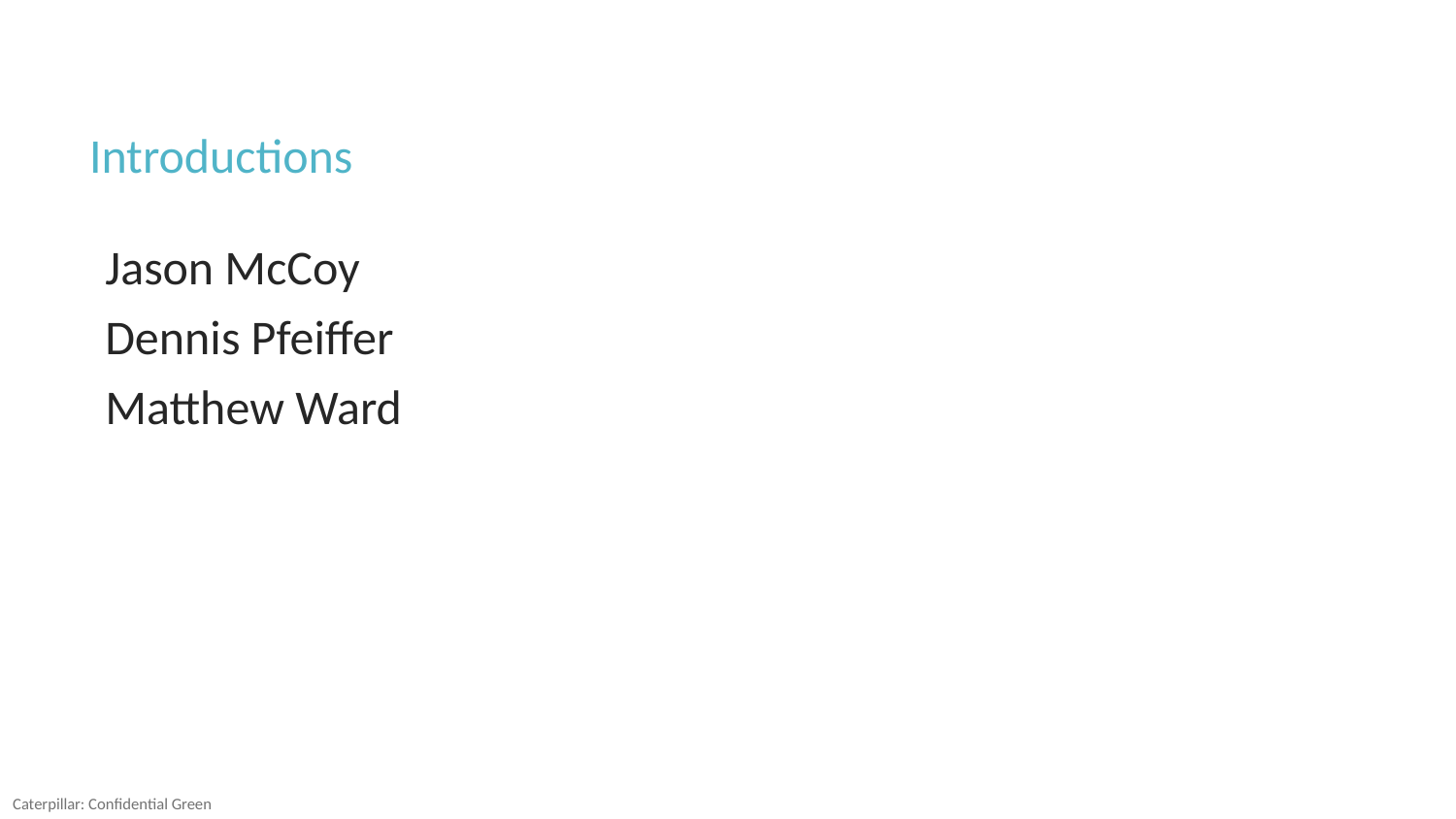

# Introductions
Jason McCoy
Dennis Pfeiffer
Matthew Ward